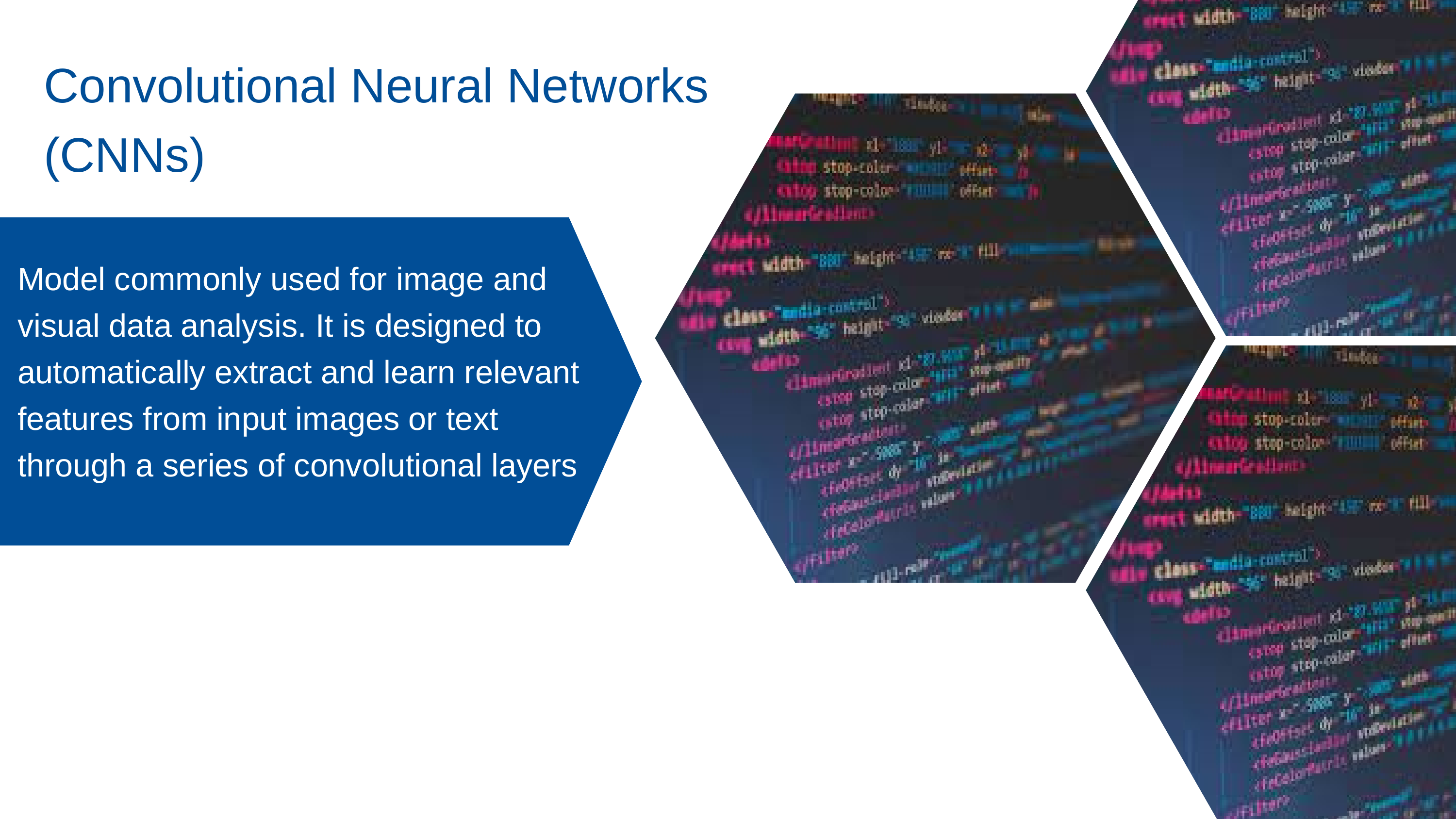

Convolutional Neural Networks (CNNs)

Model commonly used for image and visual data analysis. It is designed to automatically extract and learn relevant features from input images or text through a series of convolutional layers